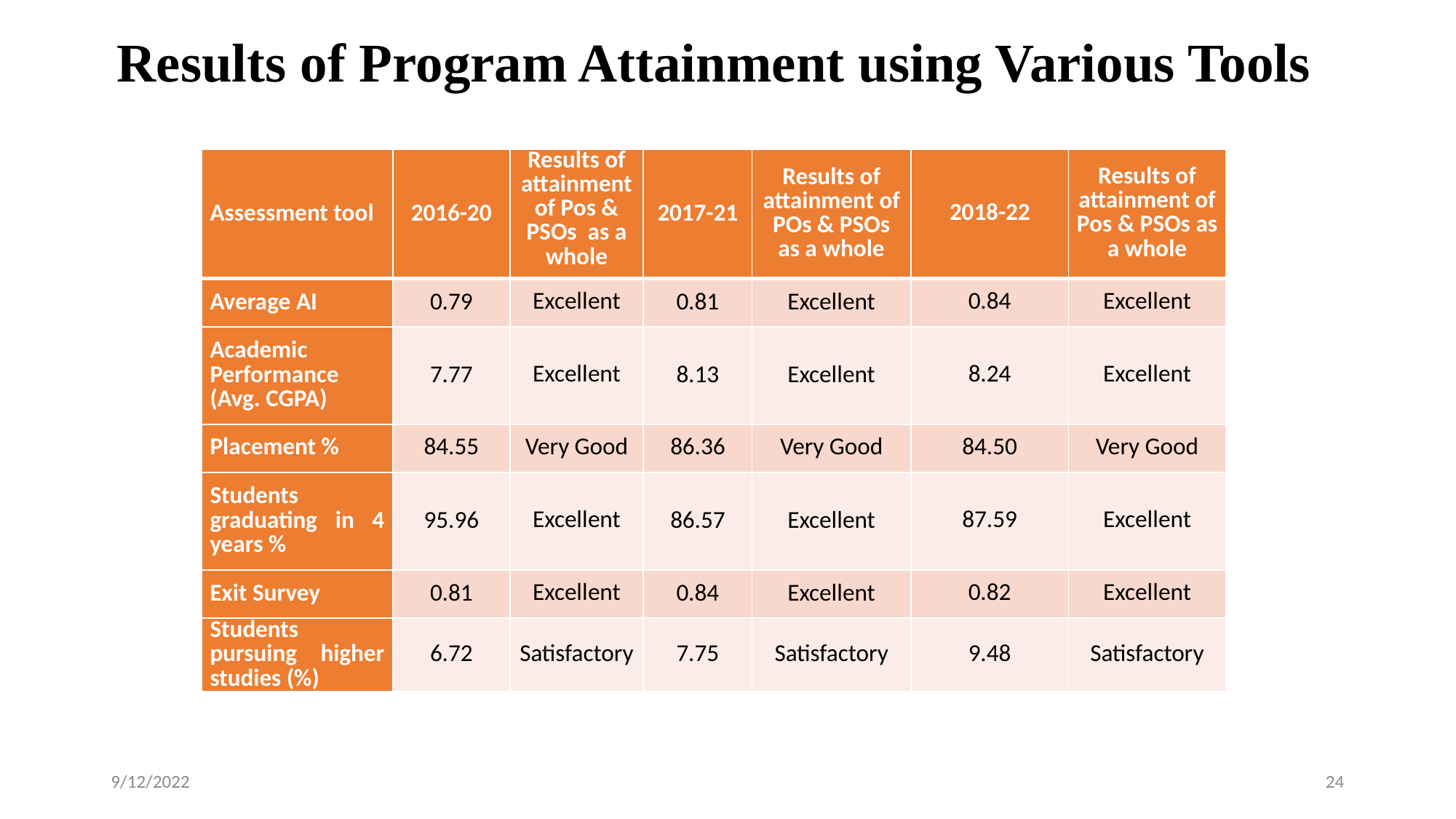

9/12/2022
24
# Results of Program Attainment using Various Tools
| Assessment tool | 2016-20 | Results of attainment of Pos & PSOs as a whole | 2017-21 | Results of attainment of POs & PSOs as a whole | 2018-22 | Results of attainment of Pos & PSOs as a whole |
| --- | --- | --- | --- | --- | --- | --- |
| Average AI | 0.79 | Excellent | 0.81 | Excellent | 0.84 | Excellent |
| Academic Performance (Avg. CGPA) | 7.77 | Excellent | 8.13 | Excellent | 8.24 | Excellent |
| Placement % | 84.55 | Very Good | 86.36 | Very Good | 84.50 | Very Good |
| Students graduating in 4 years % | 95.96 | Excellent | 86.57 | Excellent | 87.59 | Excellent |
| Exit Survey | 0.81 | Excellent | 0.84 | Excellent | 0.82 | Excellent |
| Students pursuing higher studies (%) | 6.72 | Satisfactory | 7.75 | Satisfactory | 9.48 | Satisfactory |